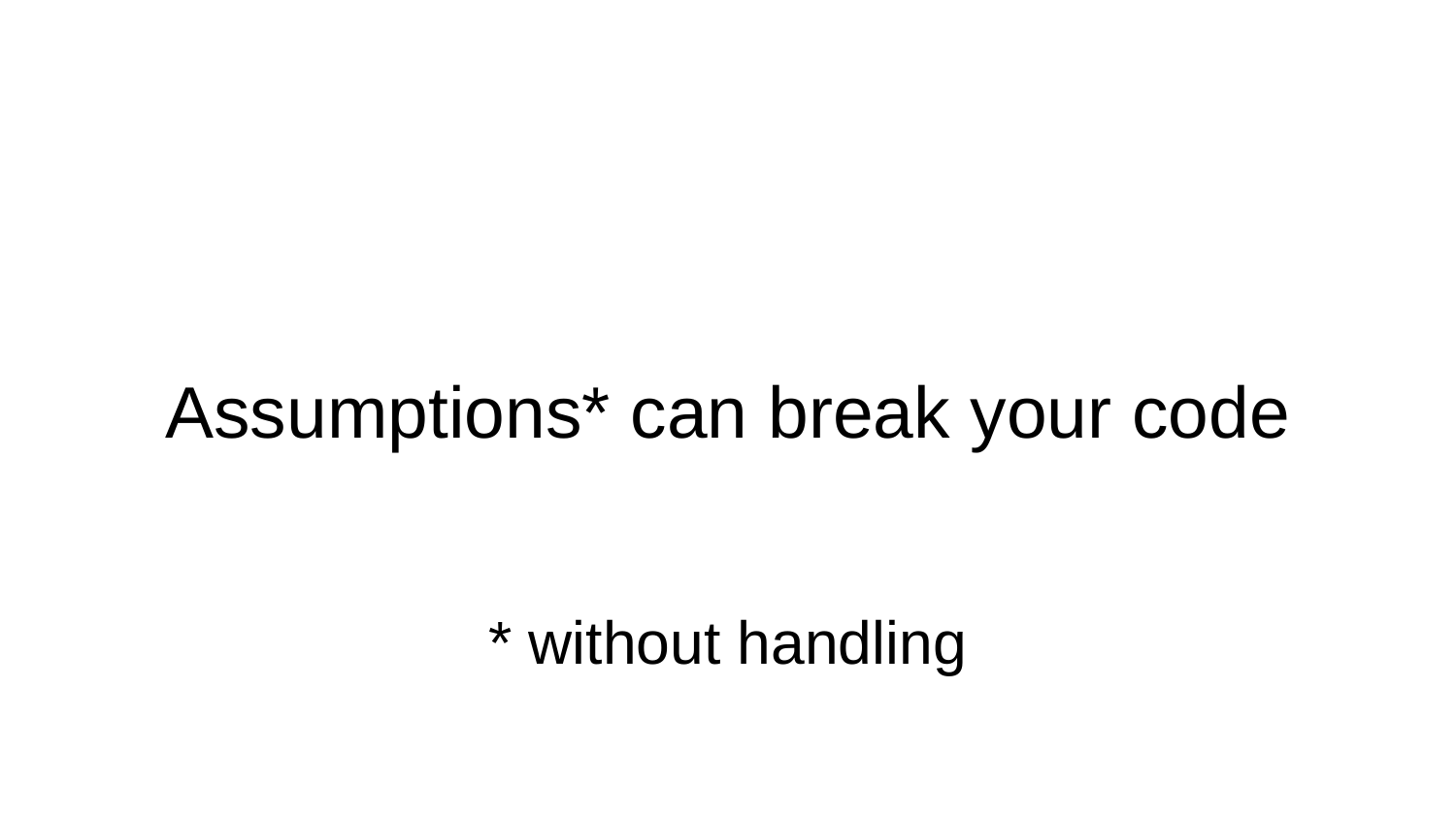

# Assumptions* can break your code
* without handling